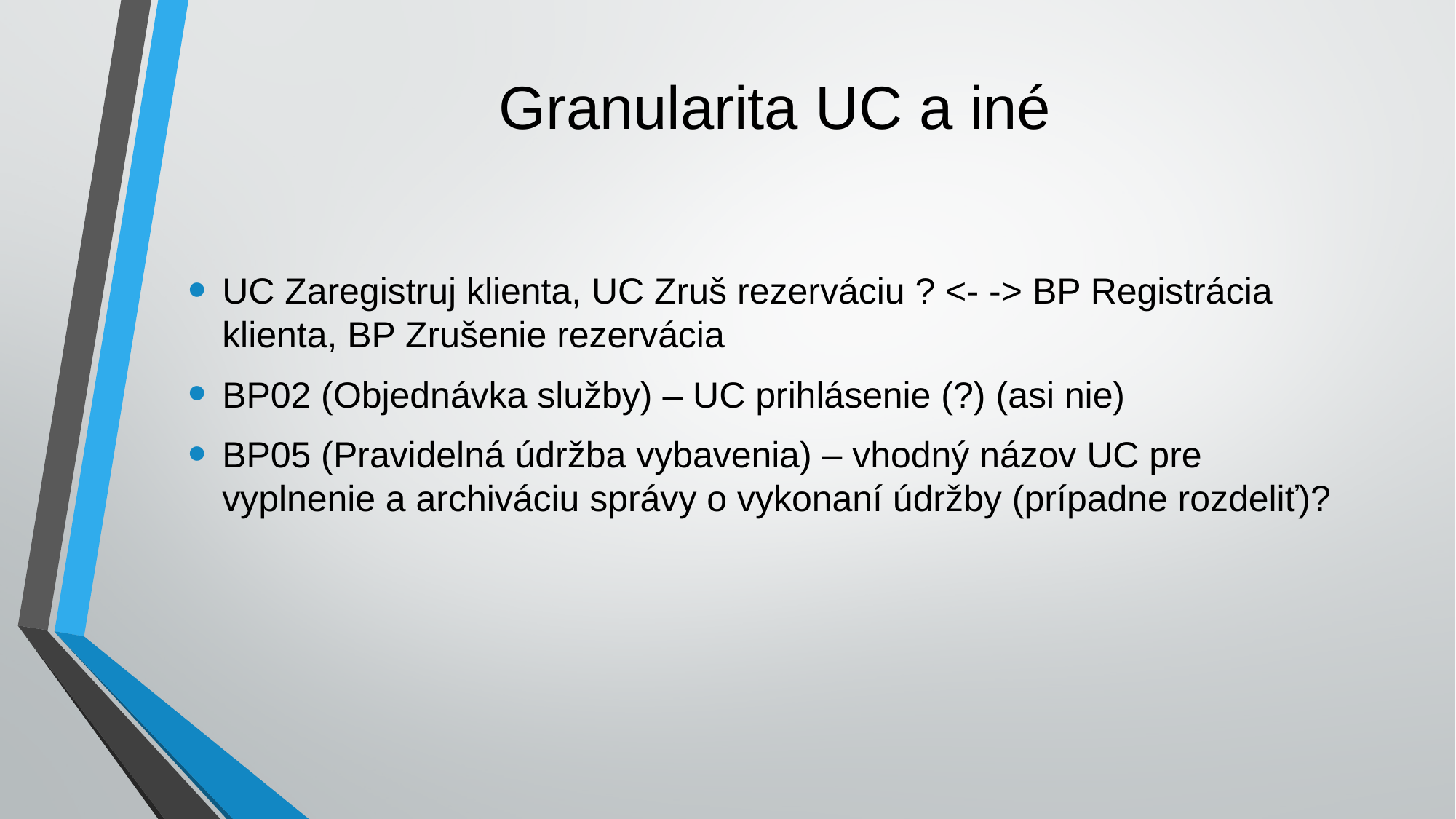

# Granularita UC a iné

UC Zaregistruj klienta, UC Zruš rezerváciu ? <- -> BP Registrácia klienta, BP Zrušenie rezervácia
BP02 (Objednávka služby) – UC prihlásenie (?) (asi nie)
BP05 (Pravidelná údržba vybavenia) – vhodný názov UC pre vyplnenie a archiváciu správy o vykonaní údržby (prípadne rozdeliť)?